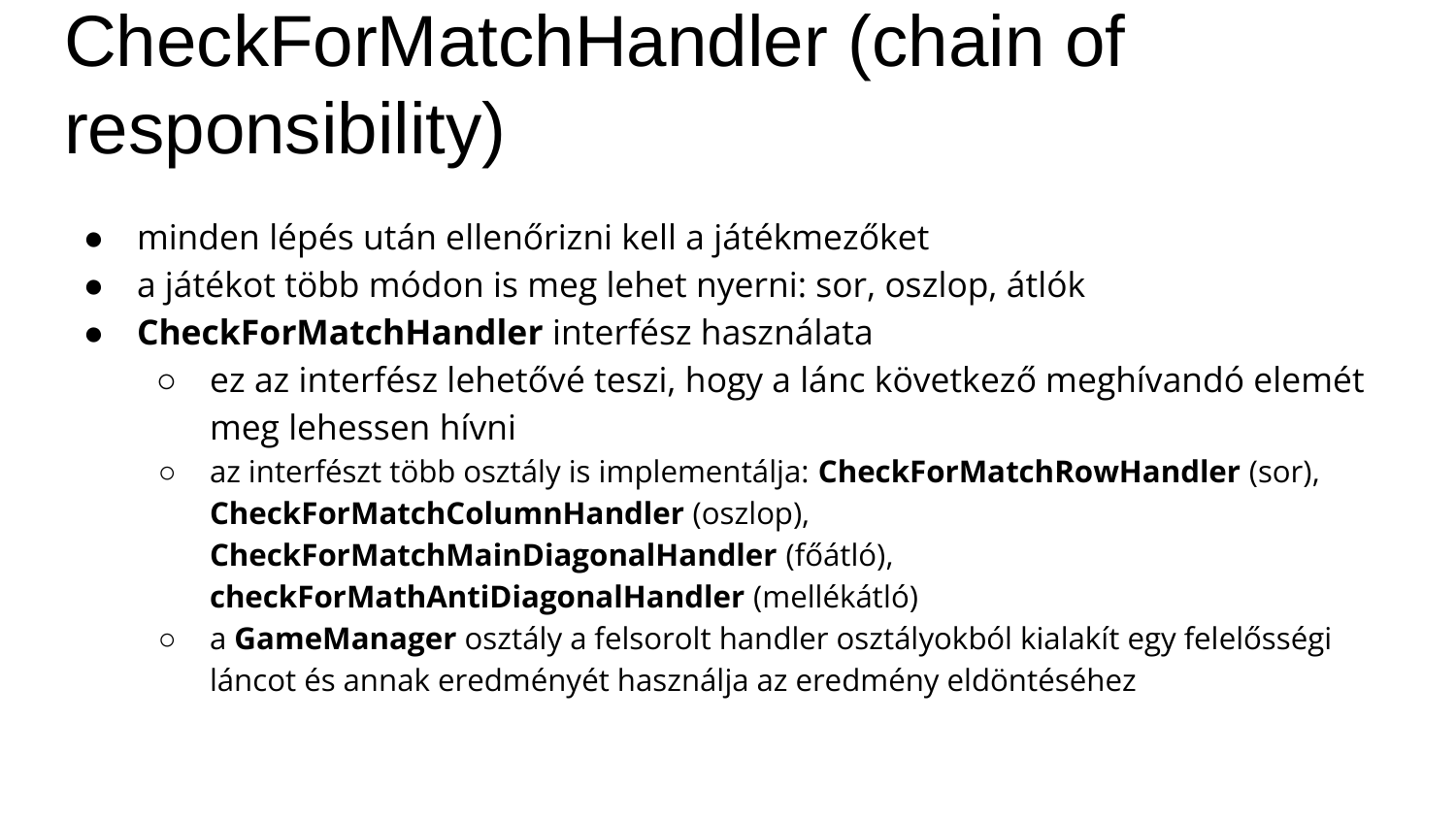

# CheckForMatchHandler (chain of responsibility)
minden lépés után ellenőrizni kell a játékmezőket
a játékot több módon is meg lehet nyerni: sor, oszlop, átlók
CheckForMatchHandler interfész használata
ez az interfész lehetővé teszi, hogy a lánc következő meghívandó elemét meg lehessen hívni
az interfészt több osztály is implementálja: CheckForMatchRowHandler (sor), CheckForMatchColumnHandler (oszlop), CheckForMatchMainDiagonalHandler (főátló), checkForMathAntiDiagonalHandler (mellékátló)
a GameManager osztály a felsorolt handler osztályokból kialakít egy felelősségi láncot és annak eredményét használja az eredmény eldöntéséhez